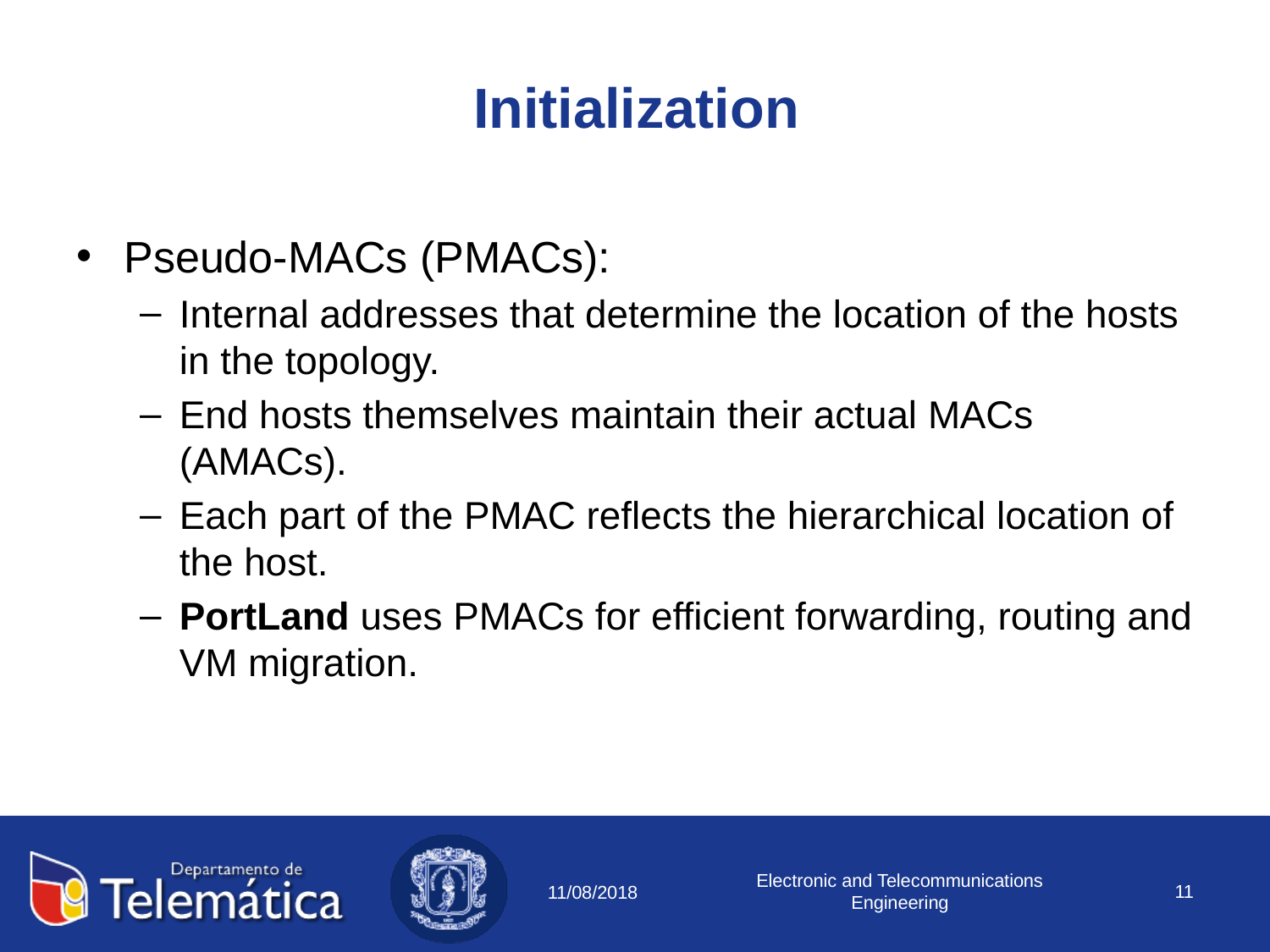

# Initialization
Pseudo-MACs (PMACs):
Internal addresses that determine the location of the hosts in the topology.
End hosts themselves maintain their actual MACs (AMACs).
Each part of the PMAC reflects the hierarchical location of the host.
PortLand uses PMACs for efficient forwarding, routing and VM migration.
Electronic and Telecommunications Engineering
11
11/08/2018